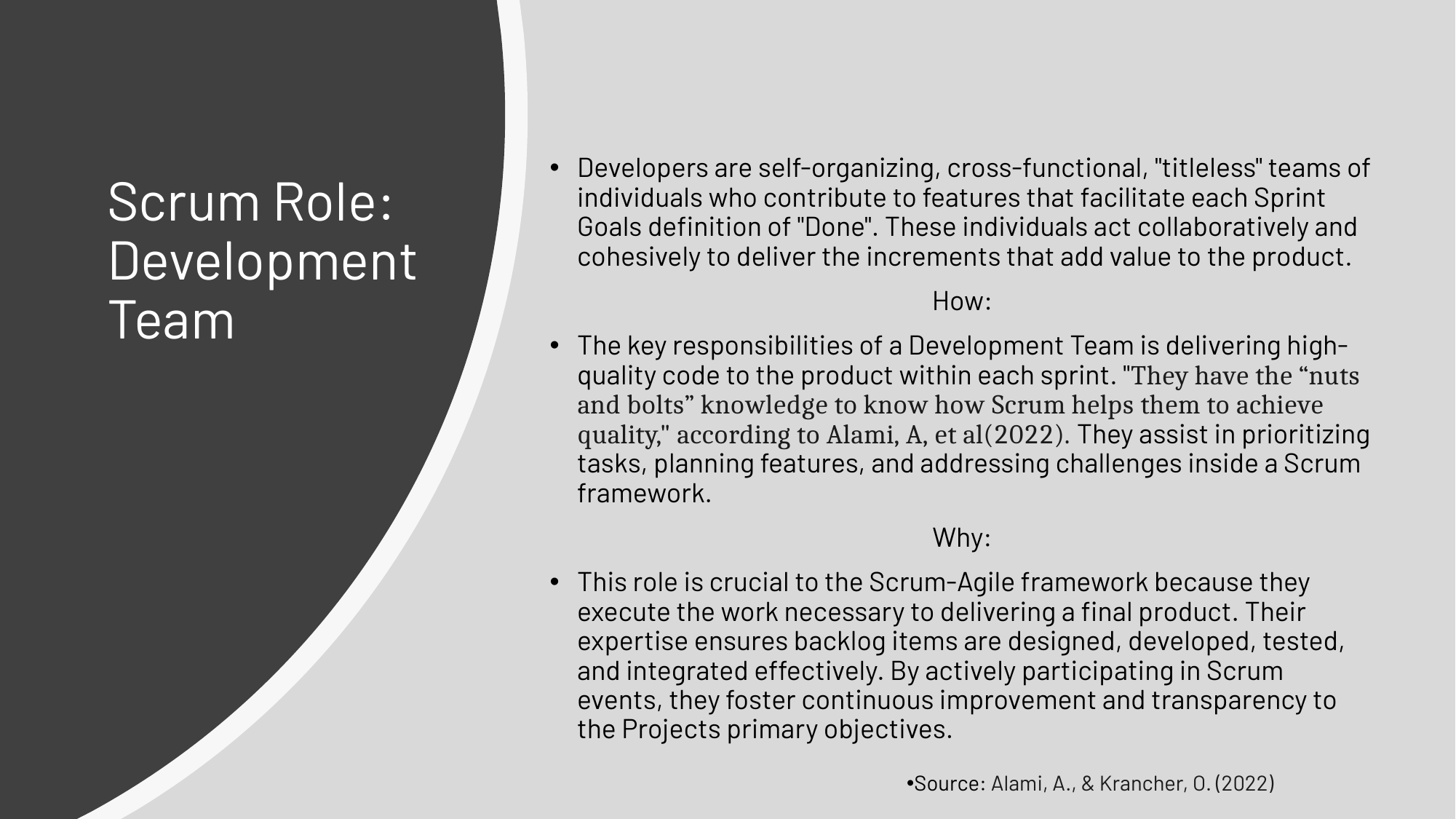

Developers are self-organizing, cross-functional, "titleless" teams of individuals who contribute to features that facilitate each Sprint Goals definition of "Done". These individuals act collaboratively and cohesively to deliver the increments that add value to the product.
How:
The key responsibilities of a Development Team is delivering high-quality code to the product within each sprint. "They have the “nuts and bolts” knowledge to know how Scrum helps them to achieve quality," according to Alami, A, et al(2022). They assist in prioritizing tasks, planning features, and addressing challenges inside a Scrum framework.
Why:
This role is crucial to the Scrum-Agile framework because they execute the work necessary to delivering a final product. Their expertise ensures backlog items are designed, developed, tested, and integrated effectively. By actively participating in Scrum events, they foster continuous improvement and transparency to the Projects primary objectives.
# Scrum Role: Development Team
Source: Alami, A., & Krancher, O. (2022)